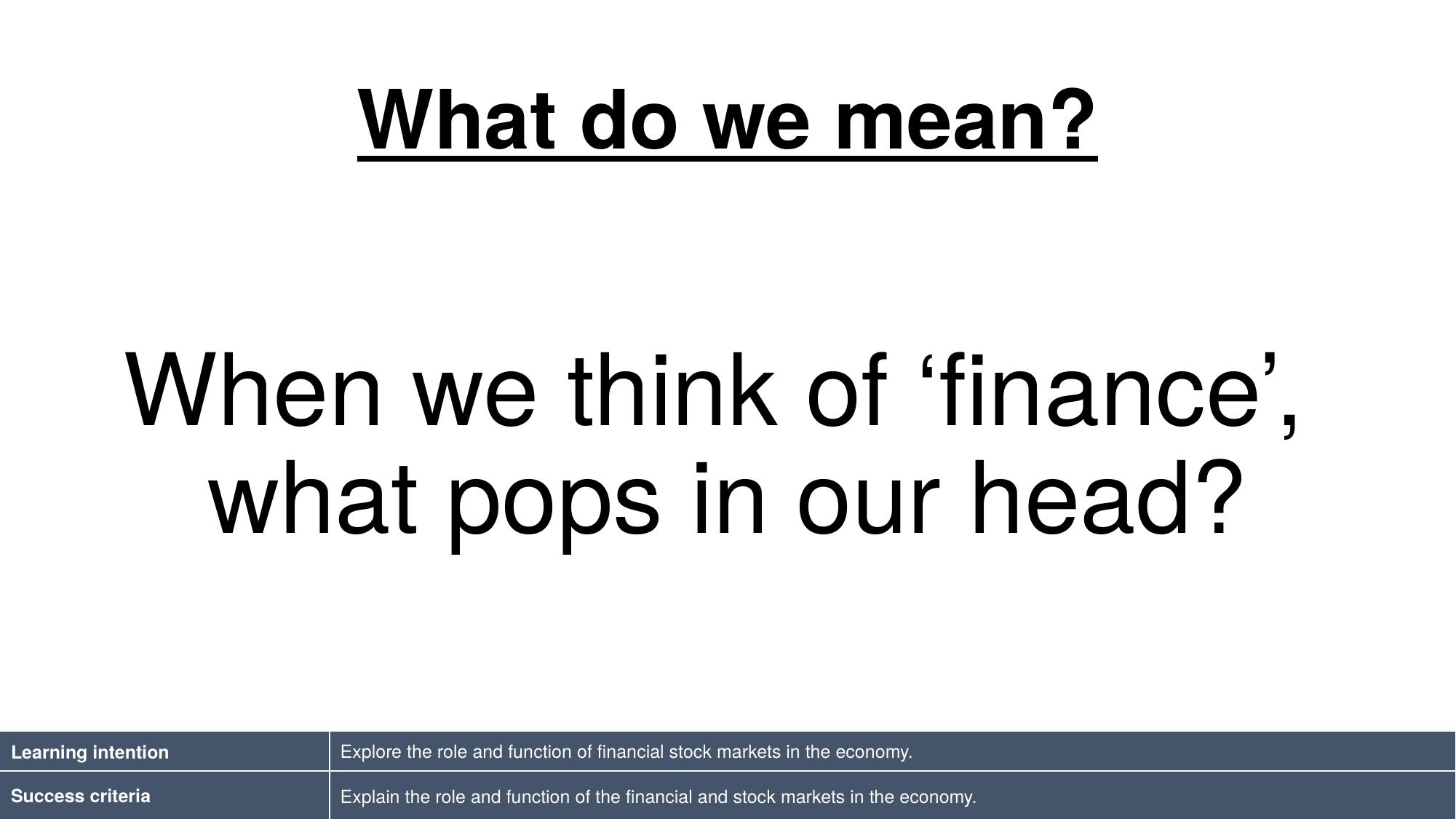

# What do we mean?
When we think of ‘finance’,  what pops in our head?
| Learning intention | Explore the role and function of financial stock markets in the economy. |
| --- | --- |
| Success criteria | Explain the role and function of the financial and stock markets in the economy. |